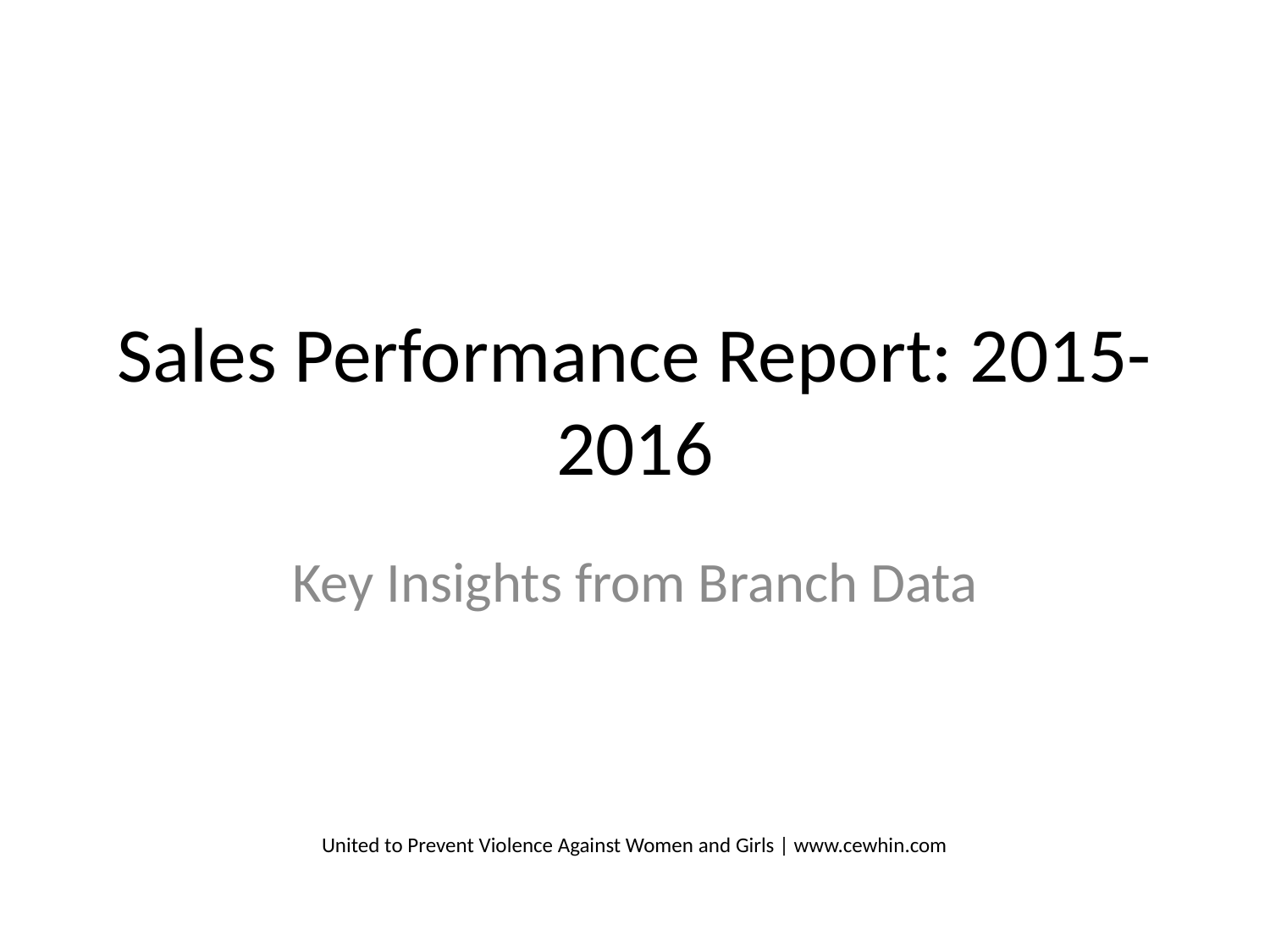

# Sales Performance Report: 2015-2016
Key Insights from Branch Data
United to Prevent Violence Against Women and Girls | www.cewhin.com